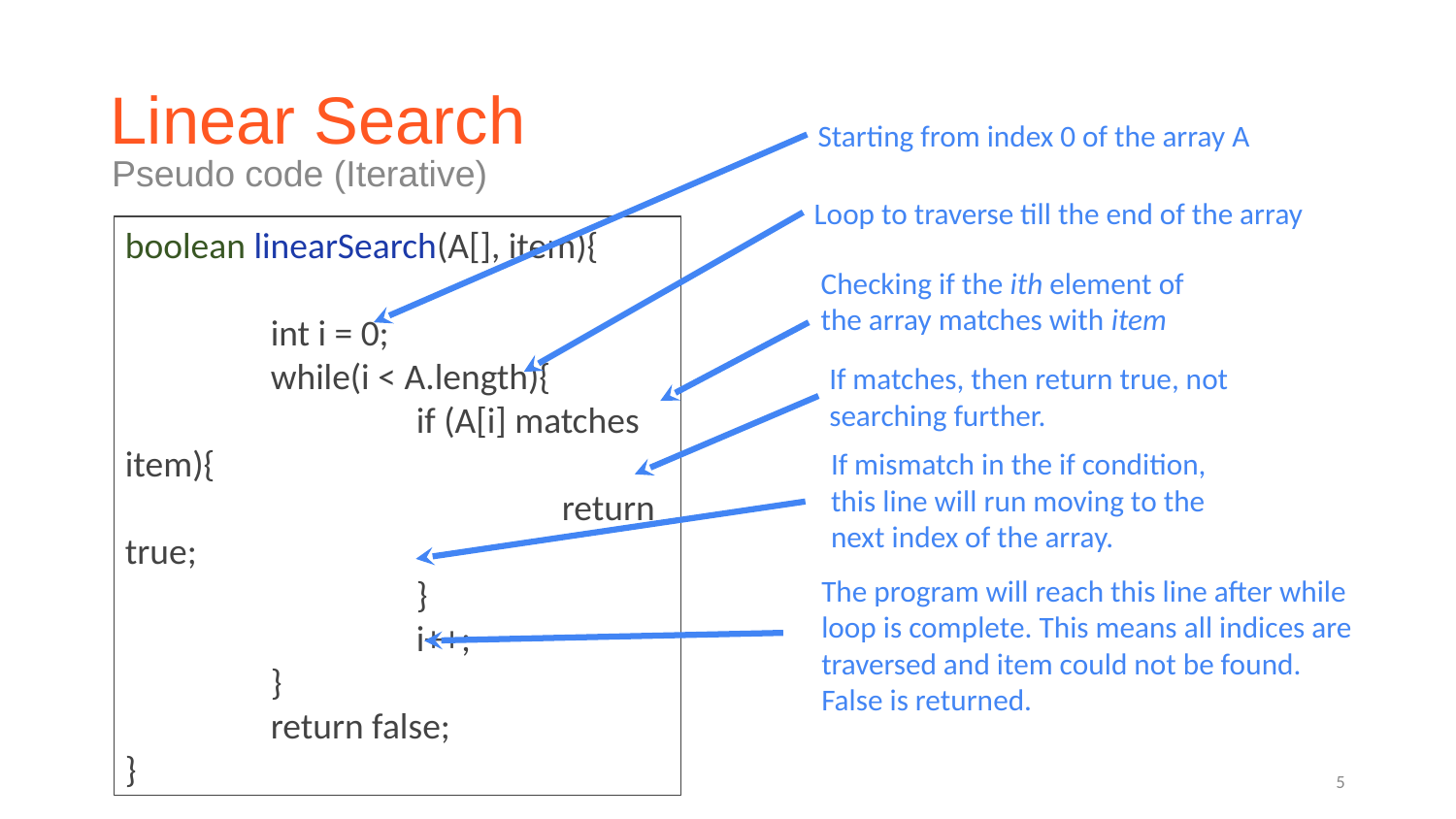

# Linear Search
Starting from index 0 of the array A
Pseudo code (Iterative)
Loop to traverse till the end of the array
boolean linearSearch(A[], item){

	int i = 0;
	while(i < A.length){
		if (A[i] matches item){
			return true;
		}
		i++;
	}
	return false;
}
Checking if the ith element of the array matches with item
If matches, then return true, not searching further.
If mismatch in the if condition, this line will run moving to the next index of the array.
The program will reach this line after while
loop is complete. This means all indices are
traversed and item could not be found.
False is returned.
5